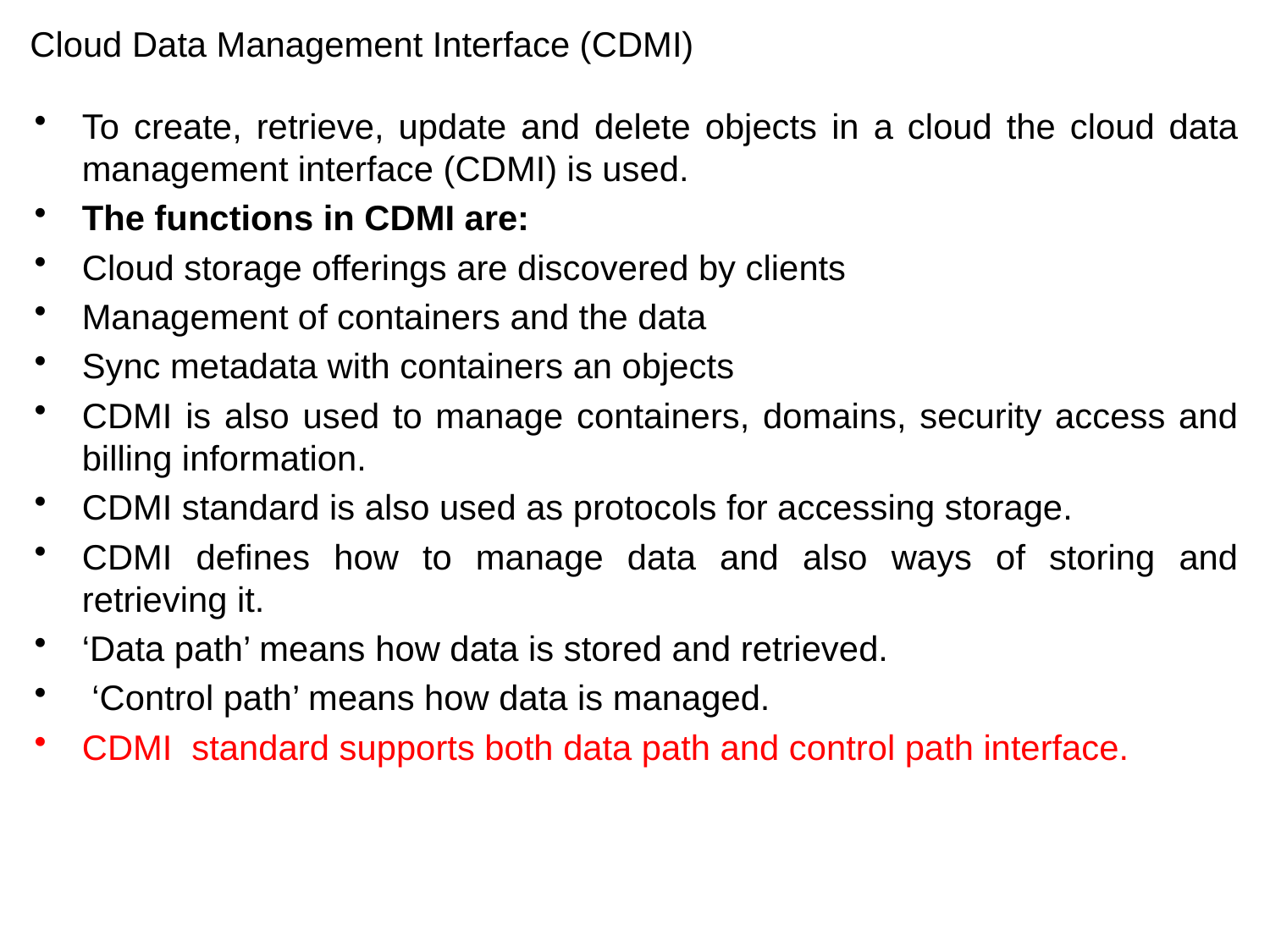

# Cloud Data Management Interface (CDMI)
To create, retrieve, update and delete objects in a cloud the cloud data management interface (CDMI) is used.
The functions in CDMI are:
Cloud storage offerings are discovered by clients
Management of containers and the data
Sync metadata with containers an objects
CDMI is also used to manage containers, domains, security access and billing information.
CDMI standard is also used as protocols for accessing storage.
CDMI defines how to manage data and also ways of storing and retrieving it.
‘Data path’ means how data is stored and retrieved.
 ‘Control path’ means how data is managed.
CDMI  standard supports both data path and control path interface.